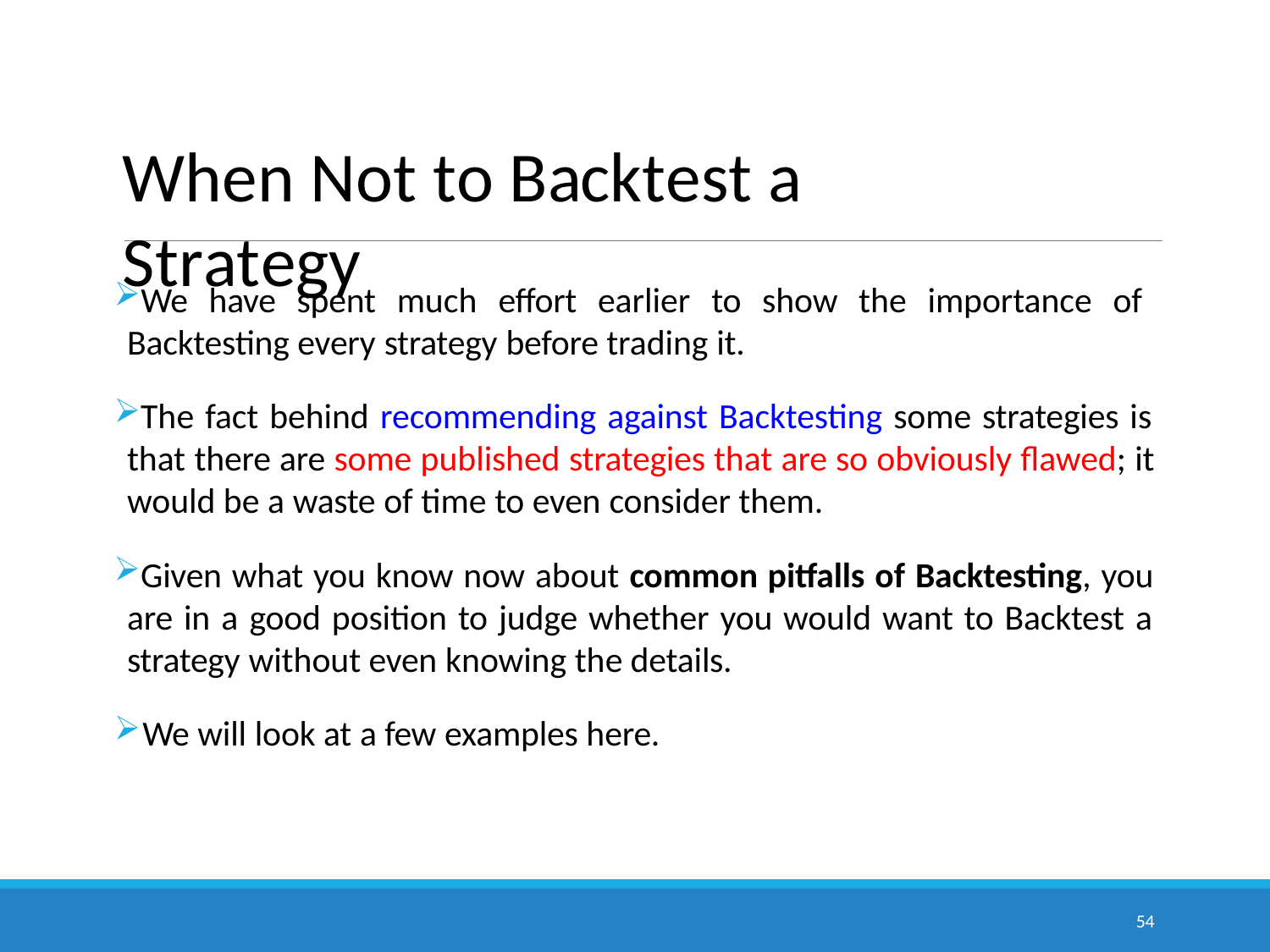

# When Not to Backtest a Strategy
We have spent much effort earlier to show the importance of  Backtesting every strategy before trading it.
The fact behind recommending against Backtesting some strategies is  that there are some published strategies that are so obviously flawed; it  would be a waste of time to even consider them.
Given what you know now about common pitfalls of Backtesting, you  are in a good position to judge whether you would want to Backtest a  strategy without even knowing the details.
We will look at a few examples here.
54